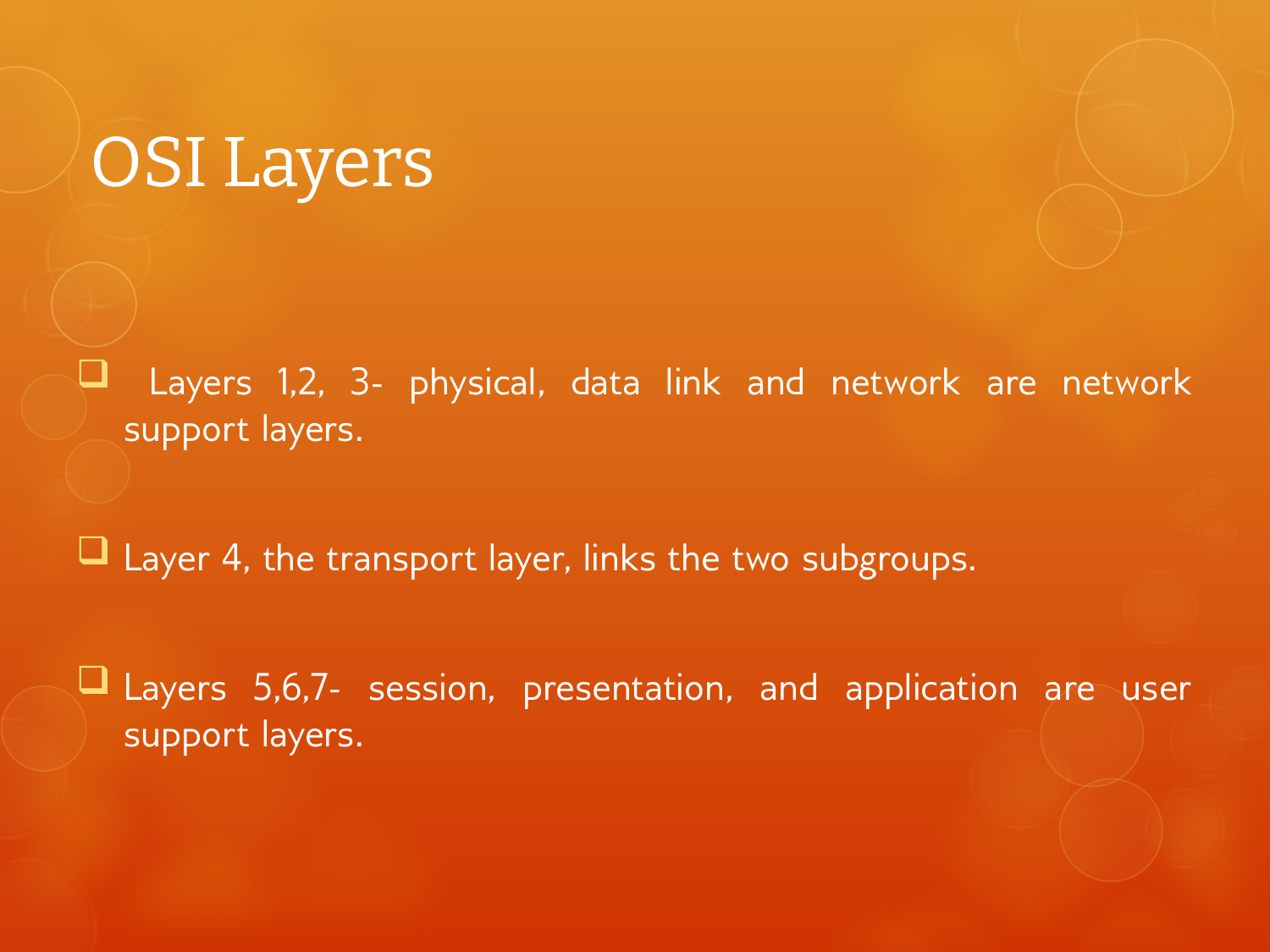

# OSI Layers
 Layers 1,2, 3- physical, data link and network are network support layers.

Layer 4, the transport layer, links the two subgroups.

Layers 5,6,7- session, presentation, and application are user support layers.